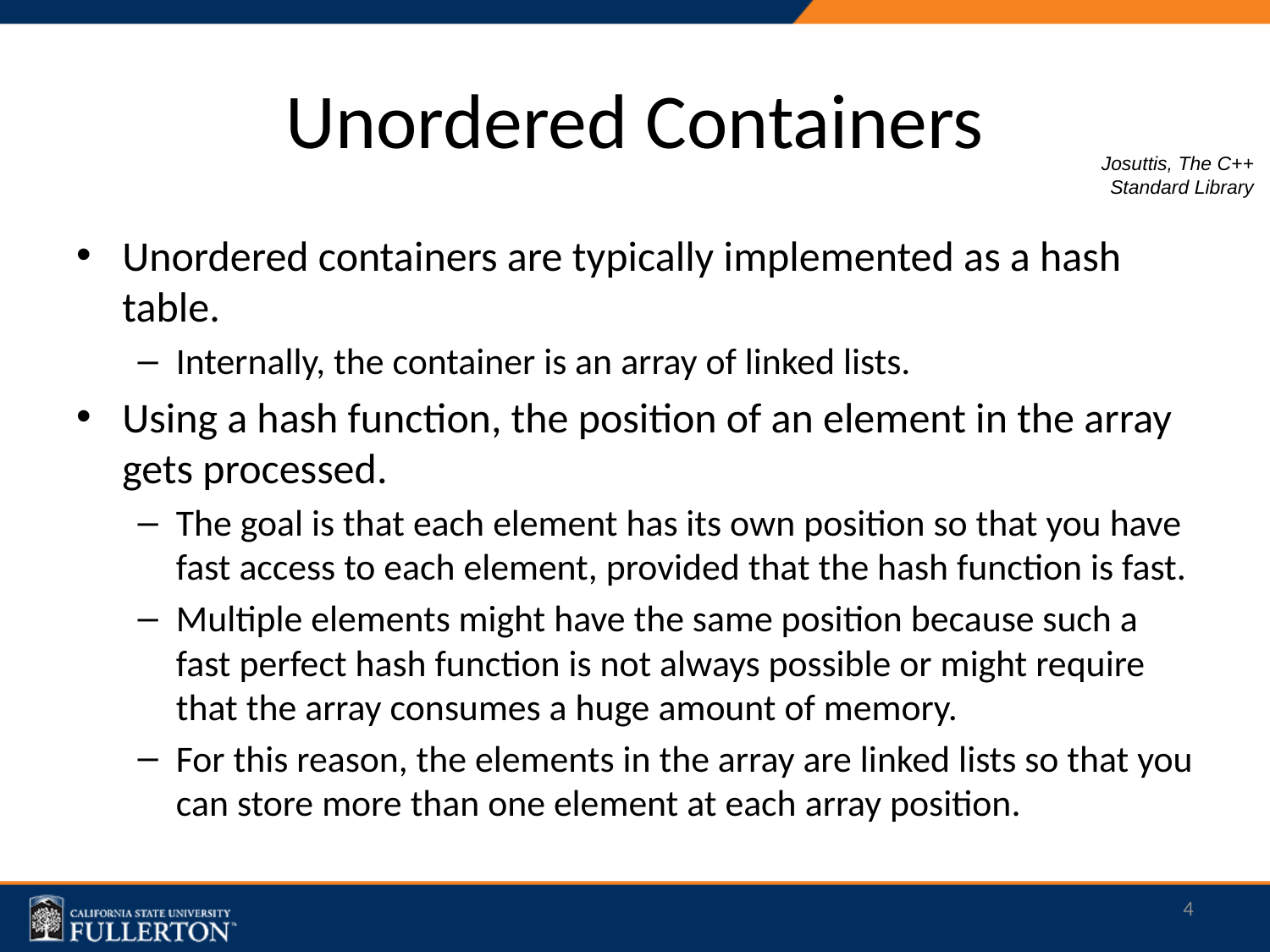

# Unordered Containers
Josuttis, The C++ Standard Library
Unordered containers are typically implemented as a hash table.
Internally, the container is an array of linked lists.
Using a hash function, the position of an element in the array gets processed.
The goal is that each element has its own position so that you have fast access to each element, provided that the hash function is fast.
Multiple elements might have the same position because such a fast perfect hash function is not always possible or might require that the array consumes a huge amount of memory.
For this reason, the elements in the array are linked lists so that you can store more than one element at each array position.
4